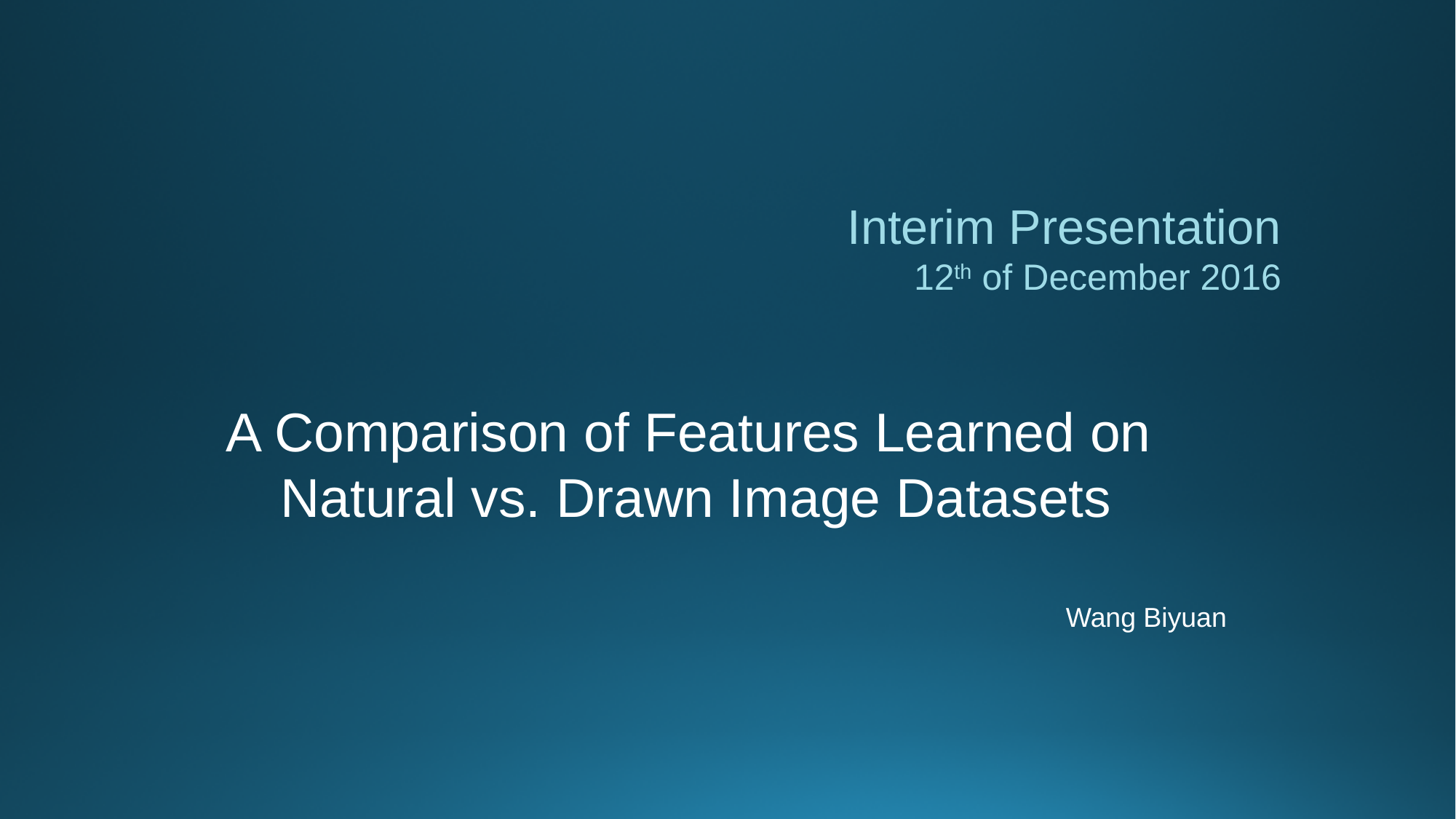

Interim Presentation
12th of December 2016
A Comparison of Features Learned on
Natural vs. Drawn Image Datasets
Wang Biyuan